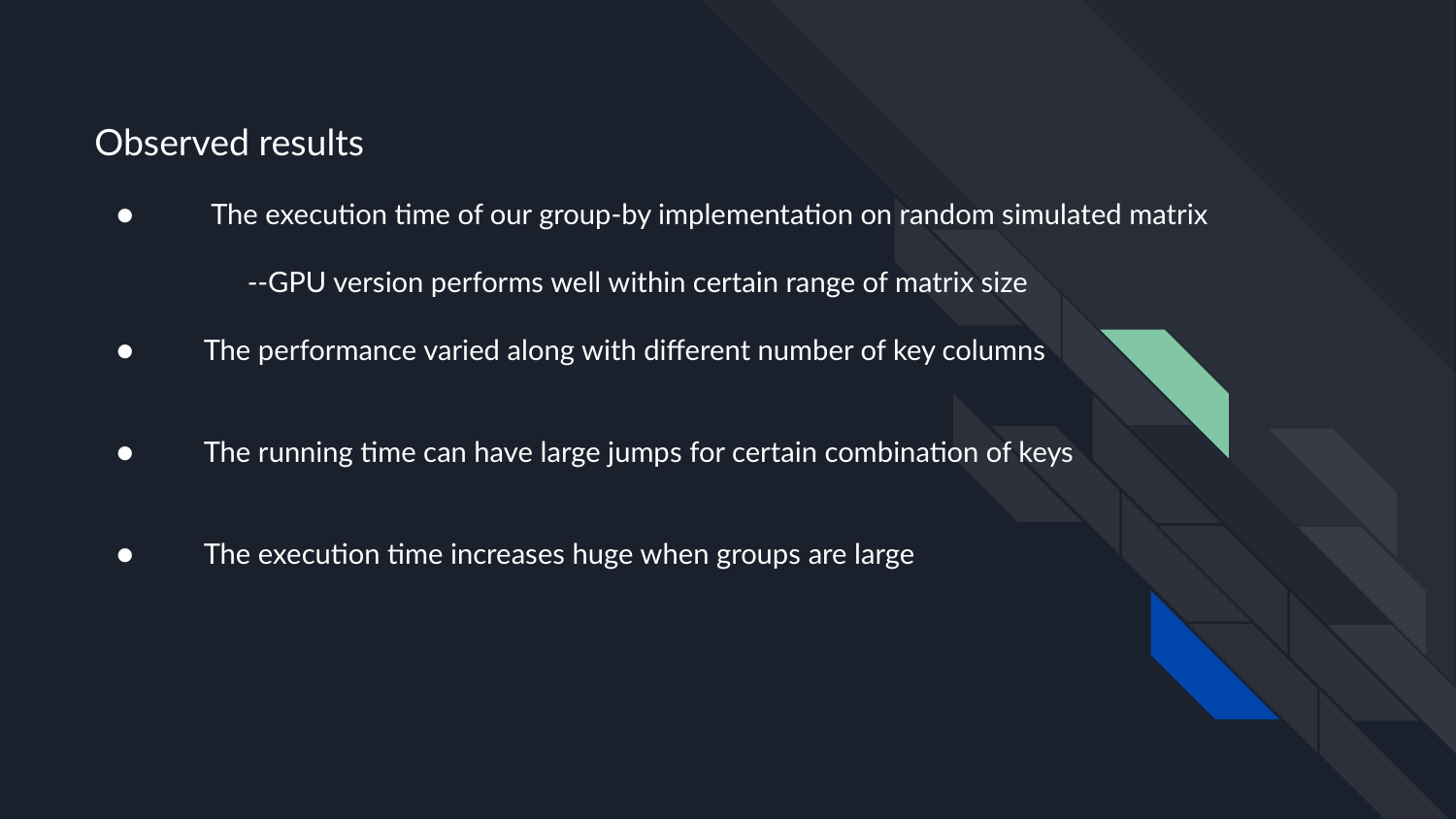

# Observed results

      The execution time of our group-by implementation on random simulated matrix

           --GPU version performs well within certain range of matrix size

     The performance varied along with different number of key columns

     The running time can have large jumps for certain combination of keys

     The execution time increases huge when groups are large